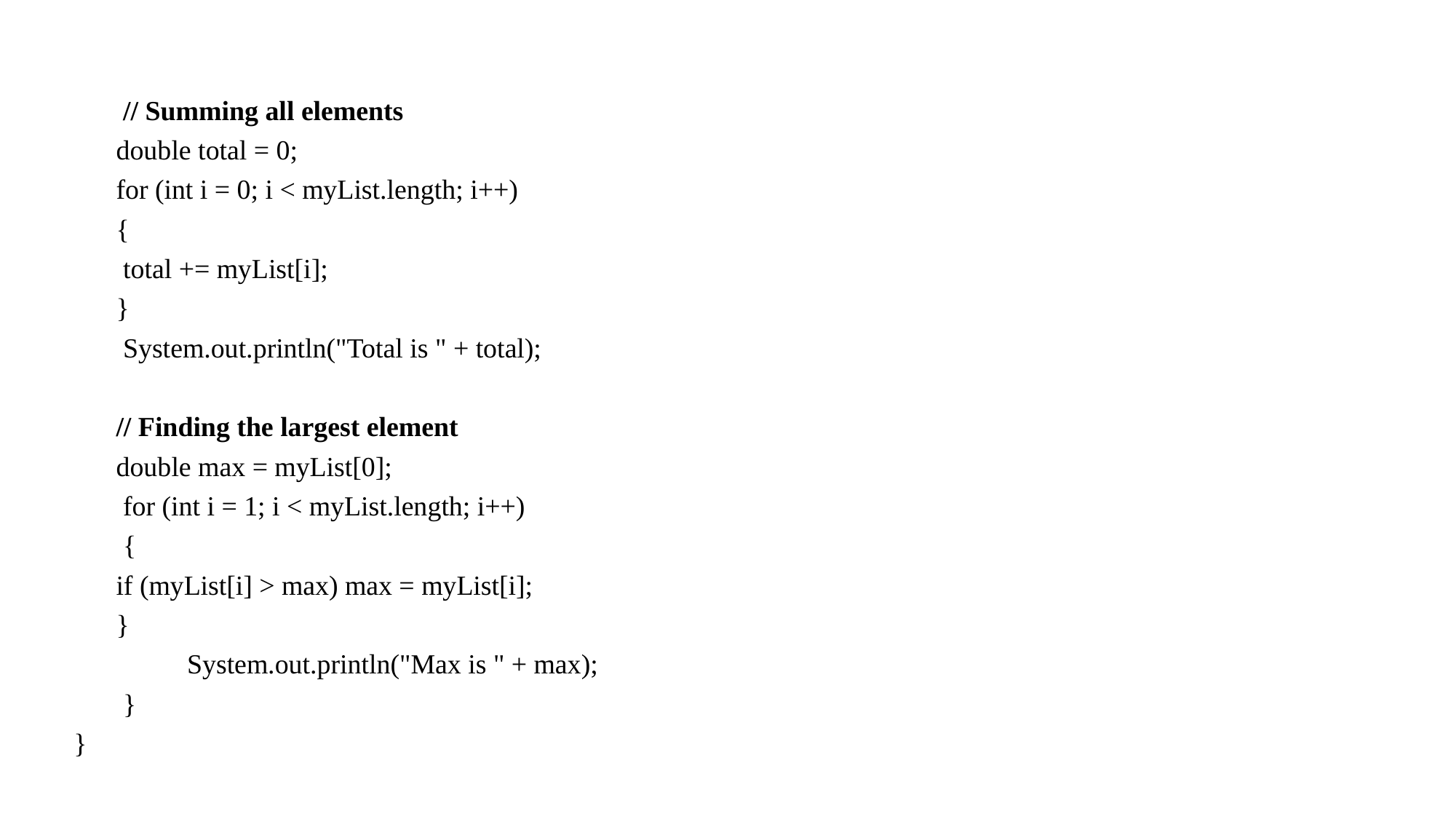

// Summing all elements
		double total = 0;
		for (int i = 0; i < myList.length; i++)
		{
			 total += myList[i];
		}
		 System.out.println("Total is " + total);

	// Finding the largest element
		double max = myList[0];
		 for (int i = 1; i < myList.length; i++)
		 {
			if (myList[i] > max) max = myList[i];
		}
	 	System.out.println("Max is " + max);
	 }
}